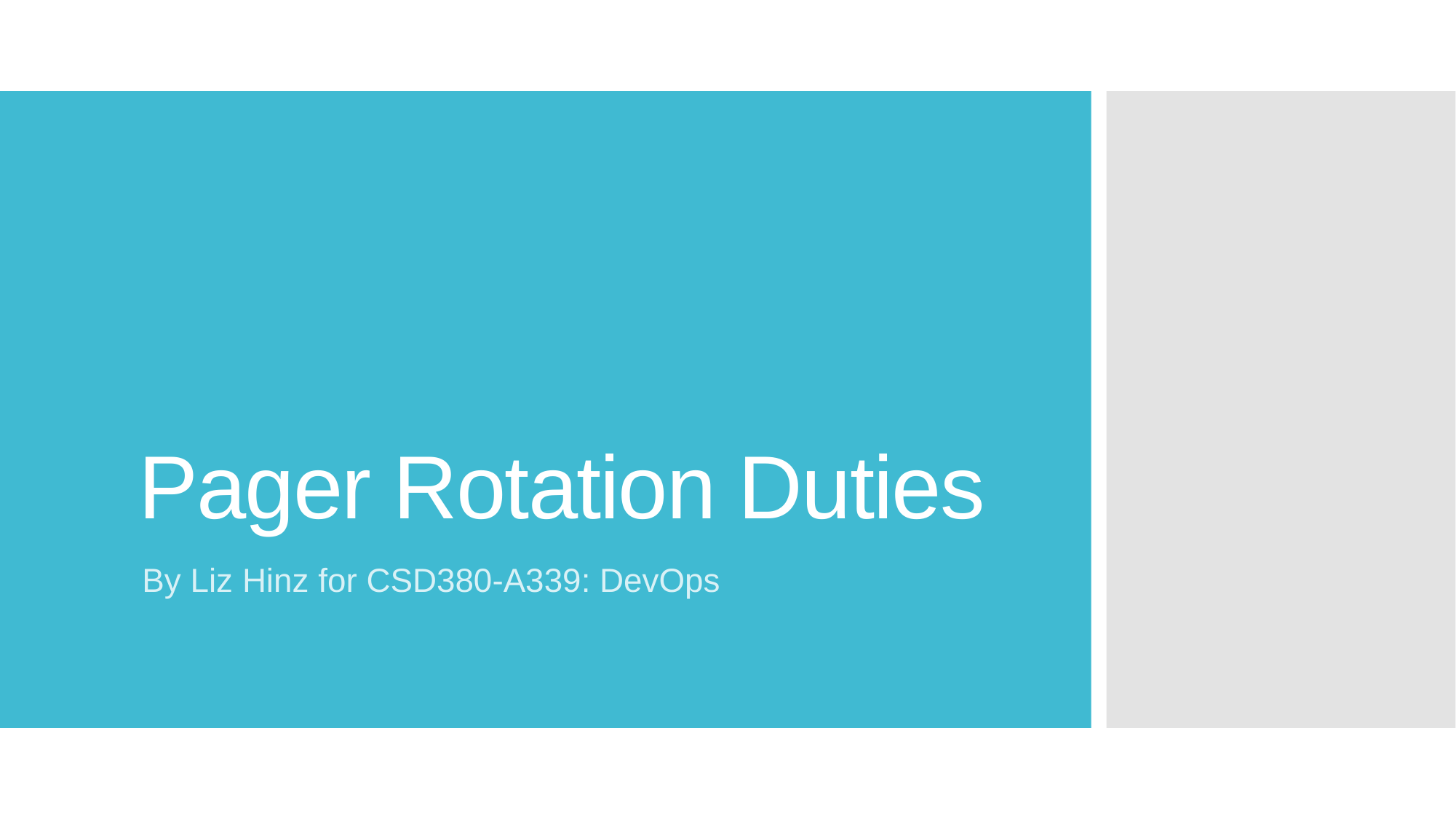

# Pager Rotation Duties
By Liz Hinz for CSD380-A339: DevOps